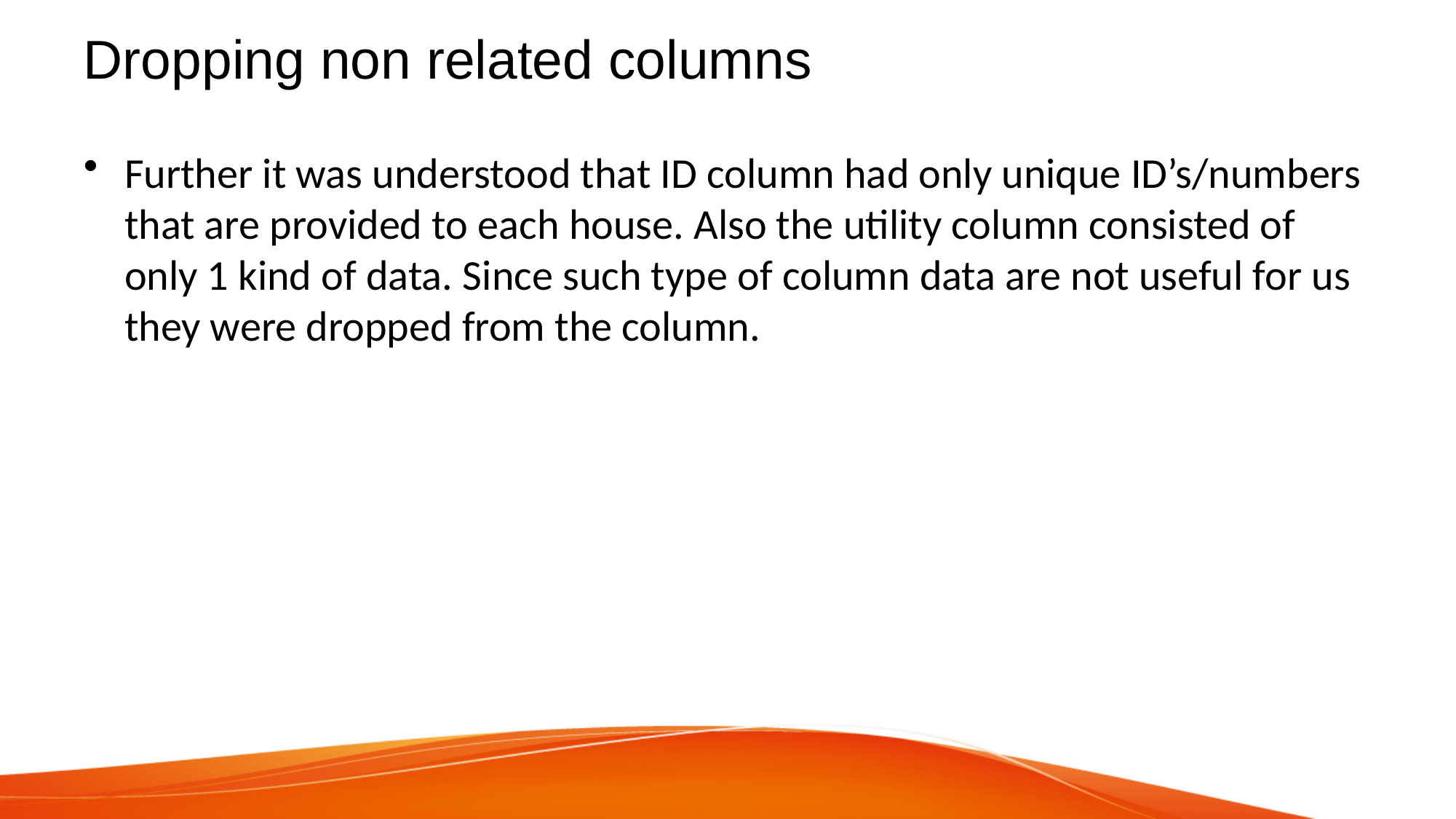

# Dropping non related columns
Further it was understood that ID column had only unique ID’s/numbers that are provided to each house. Also the utility column consisted of only 1 kind of data. Since such type of column data are not useful for us they were dropped from the column.